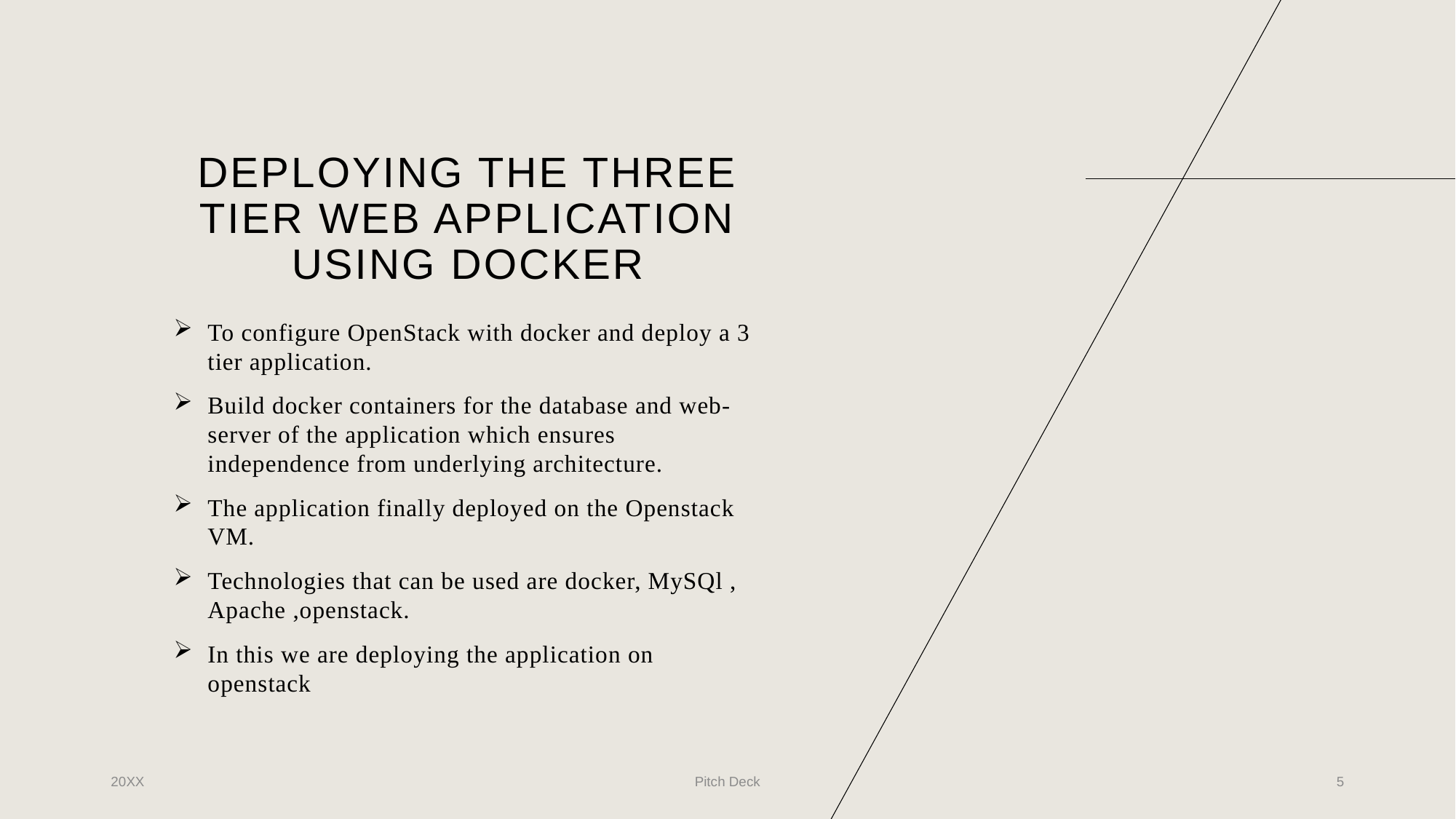

# Deploying the three Tier web application using docker
To configure OpenStack with docker and deploy a 3 tier application.
Build docker containers for the database and web-server of the application which ensures independence from underlying architecture.
The application finally deployed on the Openstack VM.
Technologies that can be used are docker, MySQl , Apache ,openstack.
In this we are deploying the application on openstack
20XX
Pitch Deck
5